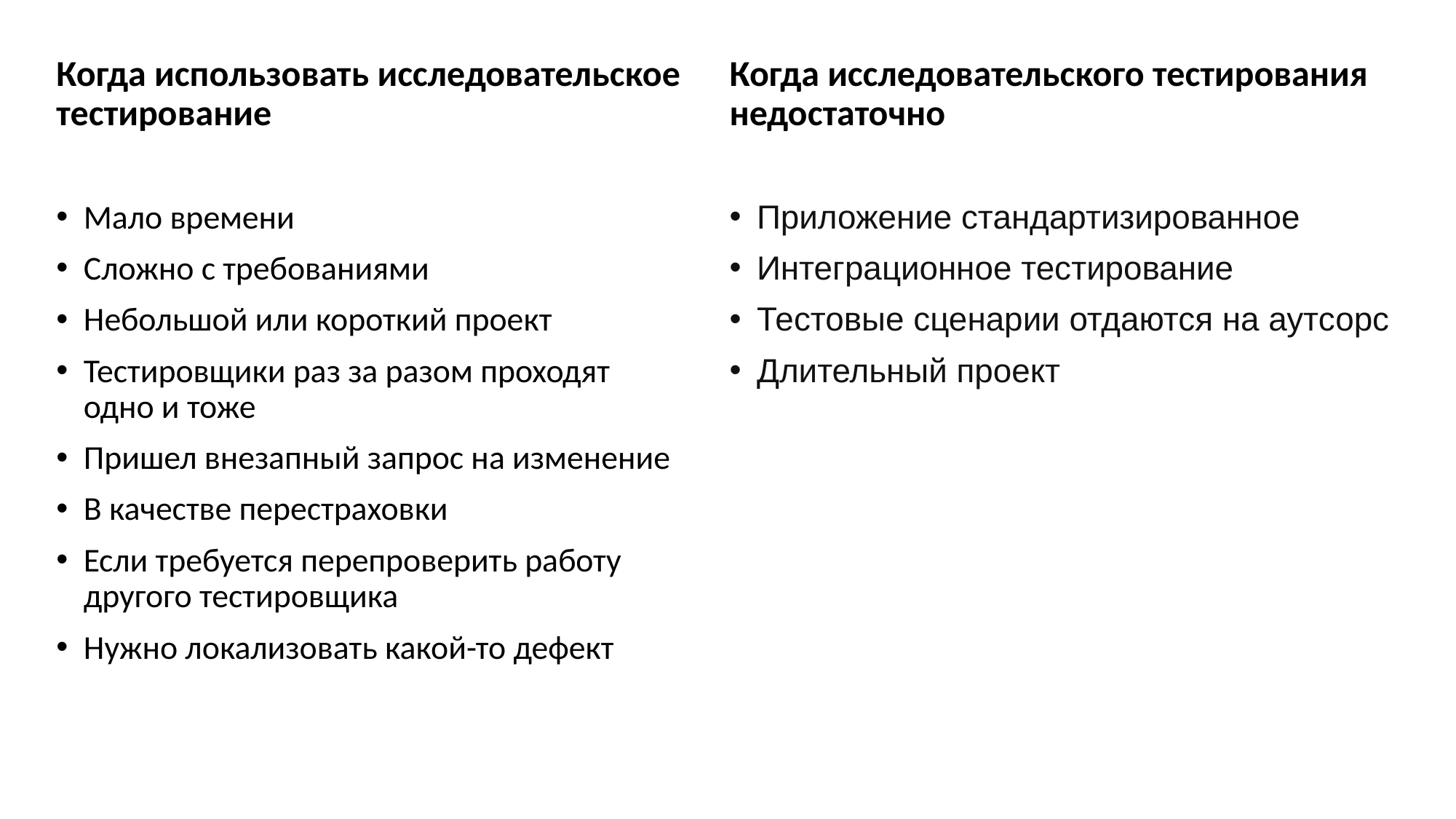

Когда использовать исследовательское тестирование

Мало времени
Сложно с требованиями
Небольшой или короткий проект
Тестировщики раз за разом проходят одно и тоже
Пришел внезапный запрос на изменение
В качестве перестраховки
Если требуется перепроверить работу другого тестировщика
Нужно локализовать какой-то дефект
Когда исследовательского тестирования недостаточно

Приложение стандартизированное
Интеграционное тестирование
Тестовые сценарии отдаются на аутсорс
Длительный проект